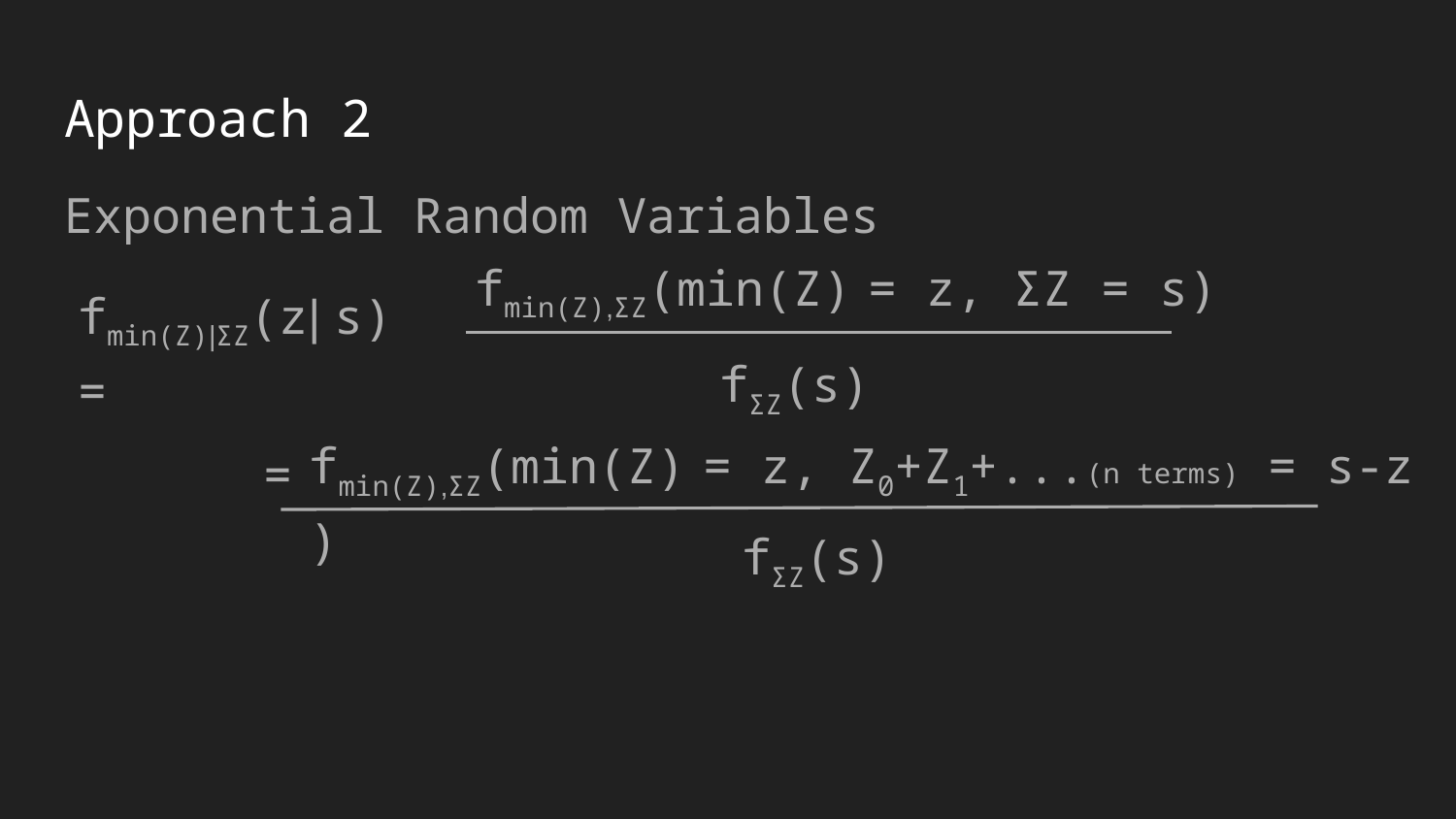

# Approach 2
Exponential Random Variables
fmin(Z),ΣZ(min(Z) = z, ΣZ = s)
fmin(Z)|ΣZ(z| s) =
fΣZ(s)
fmin(Z),ΣZ(min(Z) = z, Z0+Z1+...(n terms) = s-z )
=
fΣZ(s)